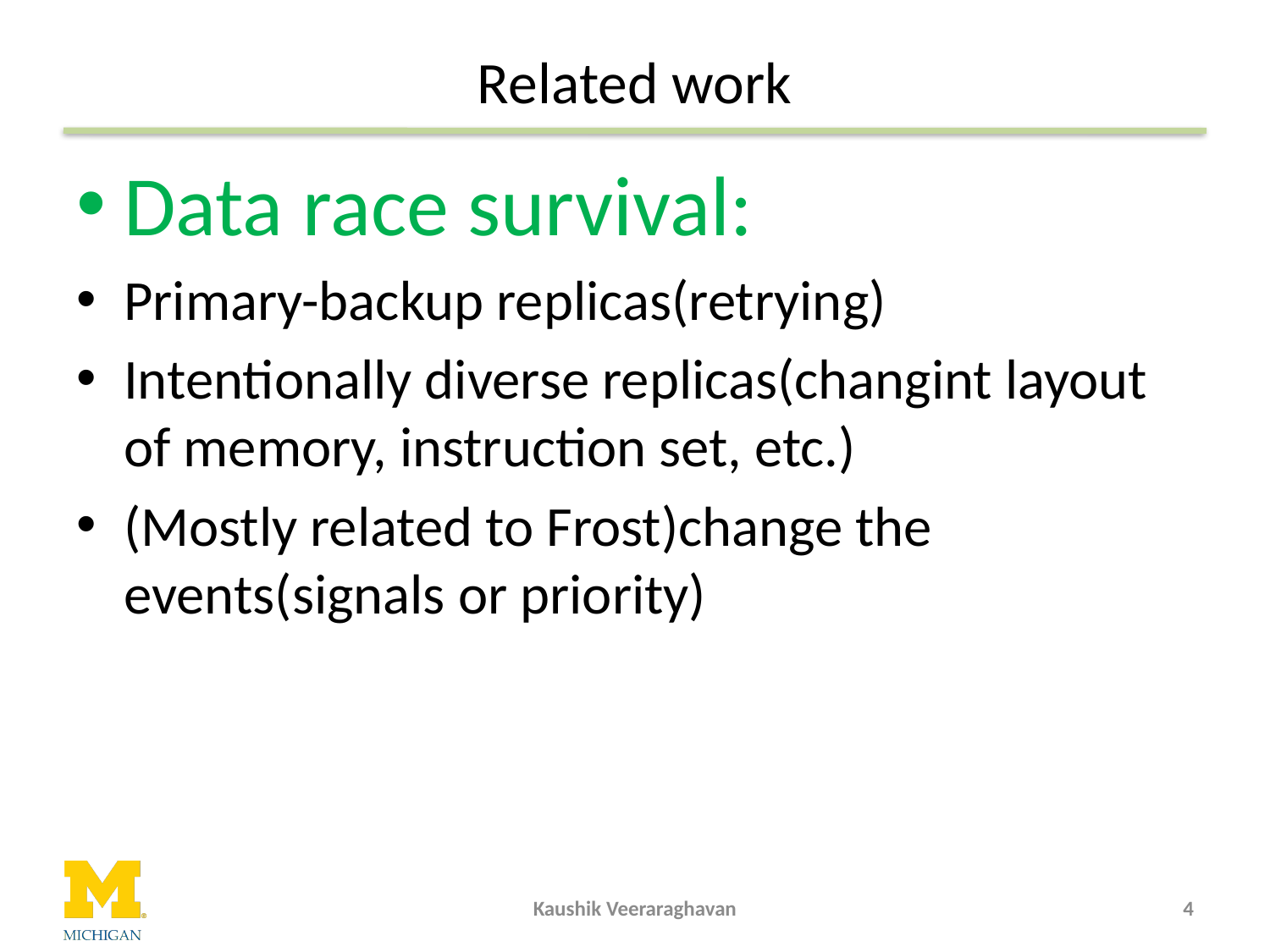

# Related work
Data race survival:
Primary-backup replicas(retrying)
Intentionally diverse replicas(changint layout of memory, instruction set, etc.)
(Mostly related to Frost)change the events(signals or priority)
Kaushik Veeraraghavan
4